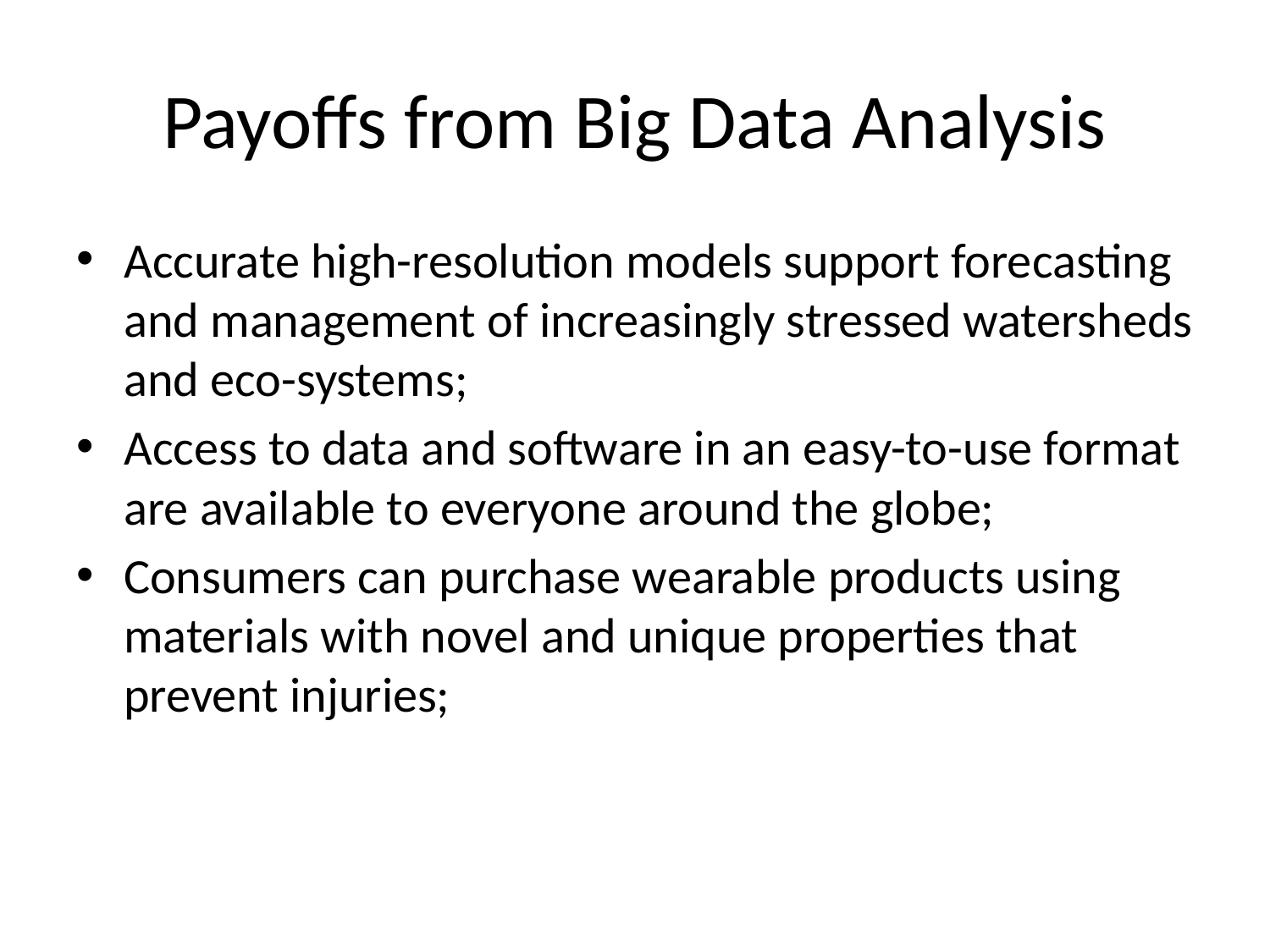

# Payoffs from Big Data Analysis
Accurate high-resolution models support forecasting and management of increasingly stressed watersheds and eco-systems;
Access to data and software in an easy-to-use format are available to everyone around the globe;
Consumers can purchase wearable products using materials with novel and unique properties that prevent injuries;